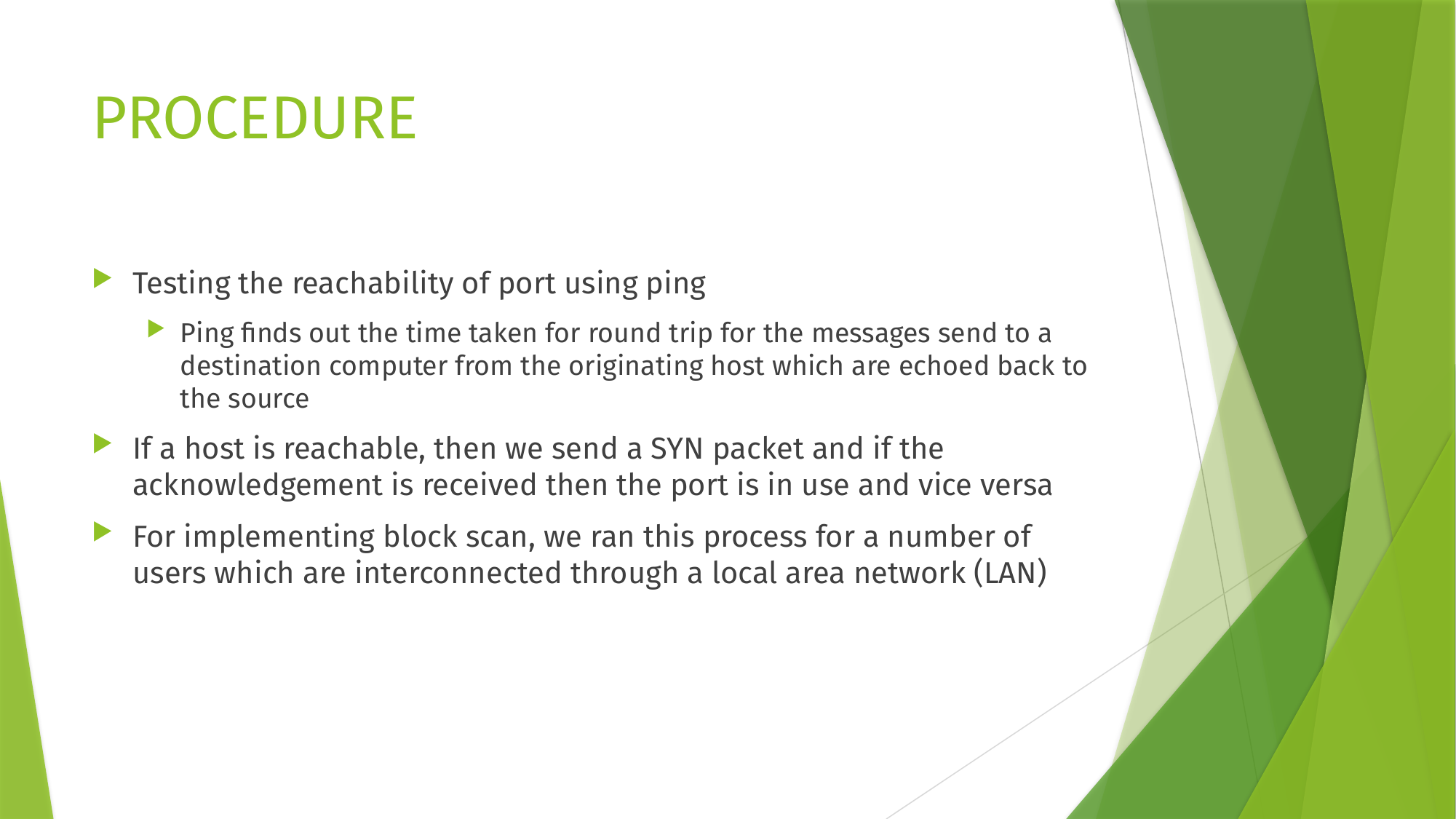

# PROCEDURE
Testing the reachability of port using ping
Ping finds out the time taken for round trip for the messages send to a destination computer from the originating host which are echoed back to the source
If a host is reachable, then we send a SYN packet and if the acknowledgement is received then the port is in use and vice versa
For implementing block scan, we ran this process for a number of users which are interconnected through a local area network (LAN)